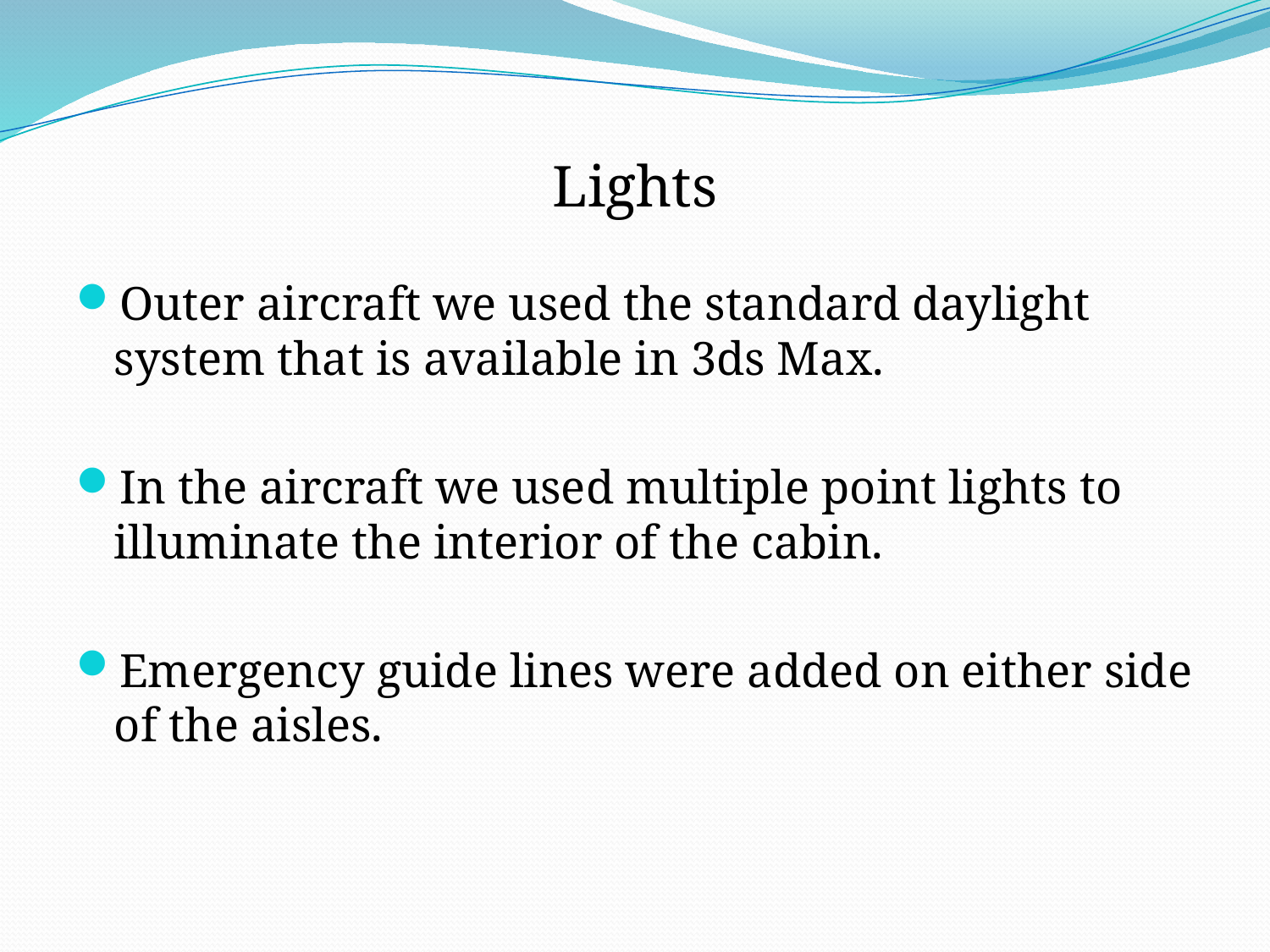

# Lights
Outer aircraft we used the standard daylight system that is available in 3ds Max.

In the aircraft we used multiple point lights to illuminate the interior of the cabin.

Emergency guide lines were added on either side of the aisles.